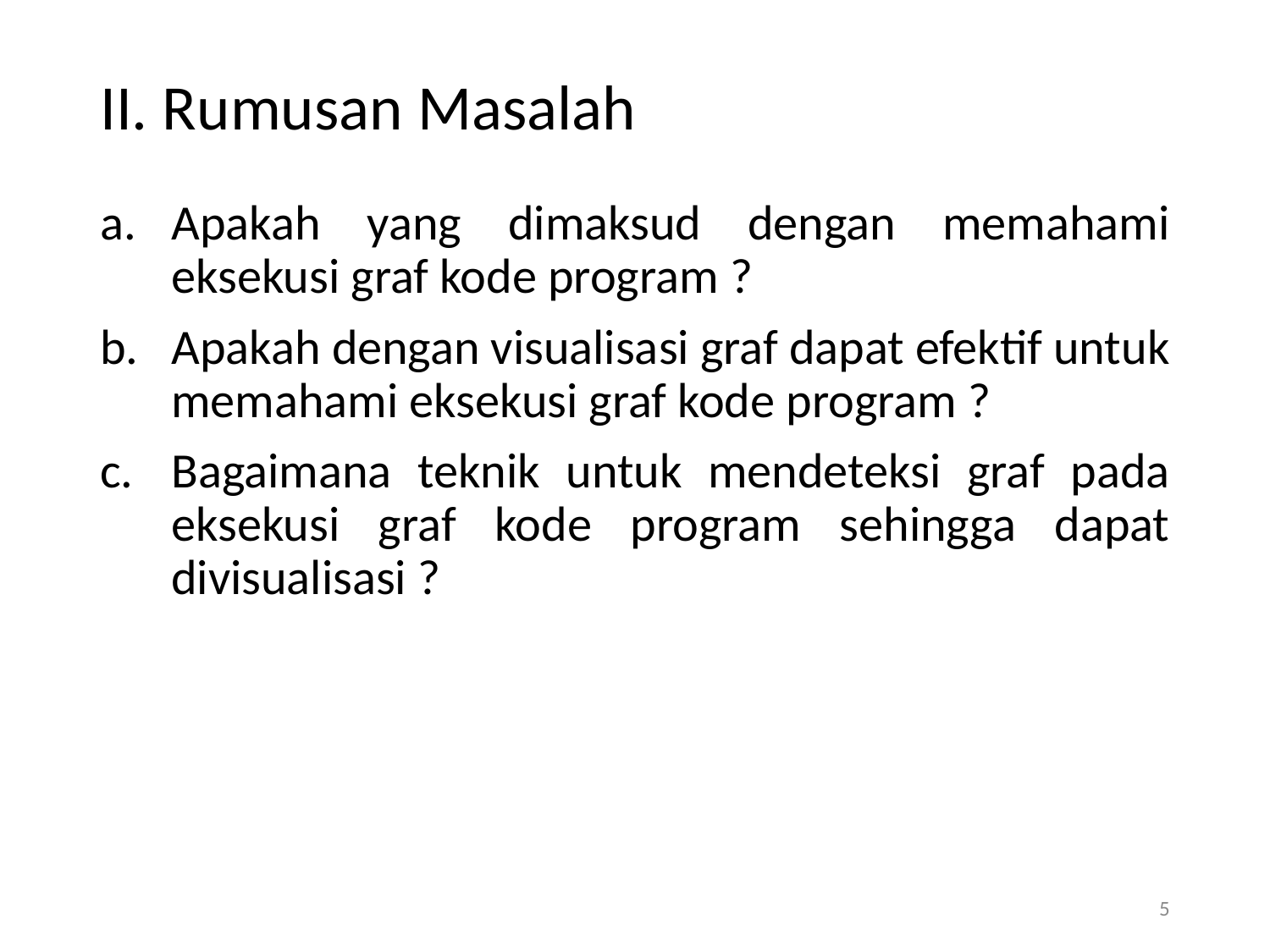

# II. Rumusan Masalah
Apakah yang dimaksud dengan memahami eksekusi graf kode program ?
Apakah dengan visualisasi graf dapat efektif untuk memahami eksekusi graf kode program ?
Bagaimana teknik untuk mendeteksi graf pada eksekusi graf kode program sehingga dapat divisualisasi ?
5